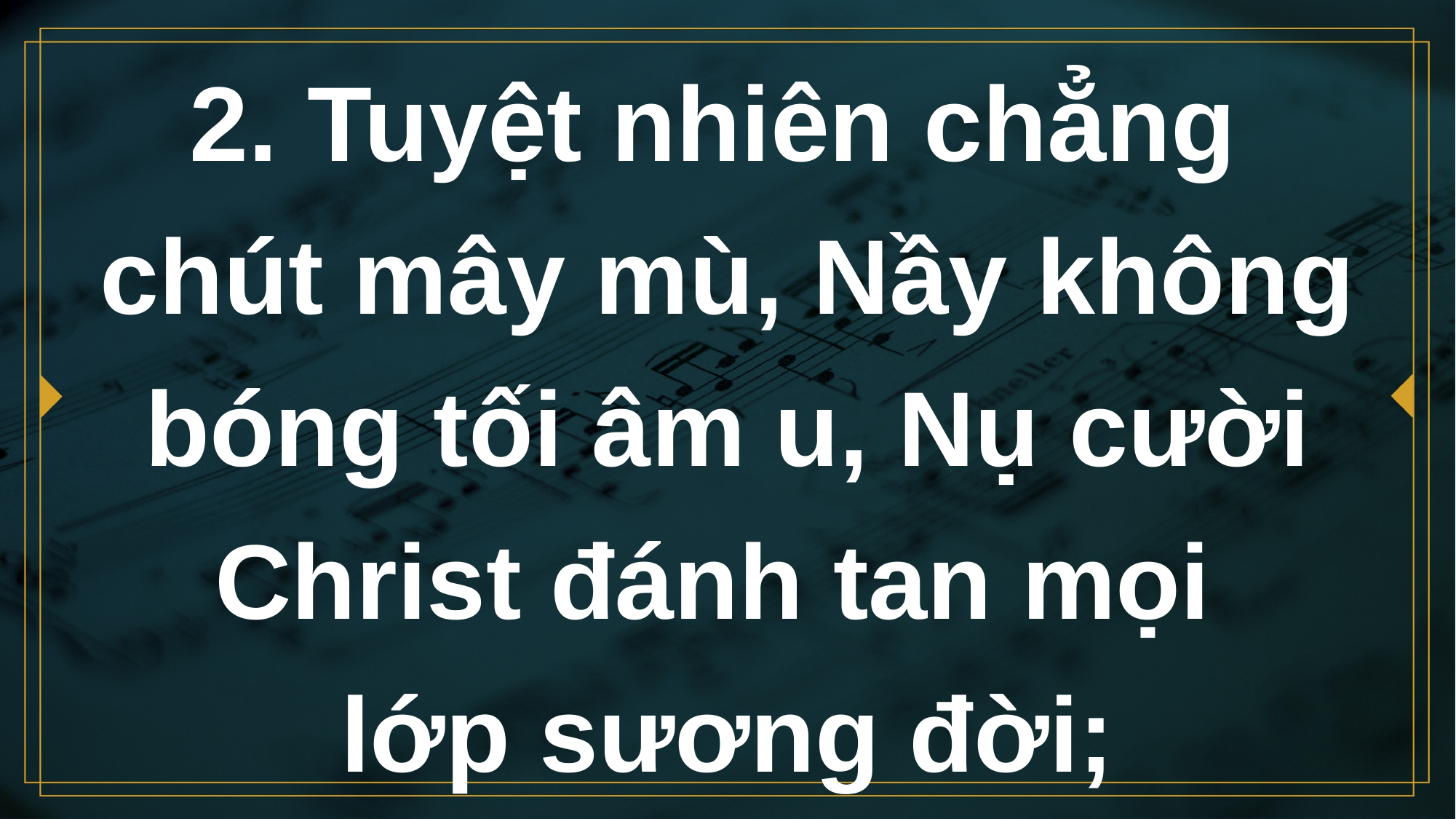

# 2. Tuyệt nhiên chẳng chút mây mù, Nầy không bóng tối âm u, Nụ cười Christ đánh tan mọi lớp sương đời;